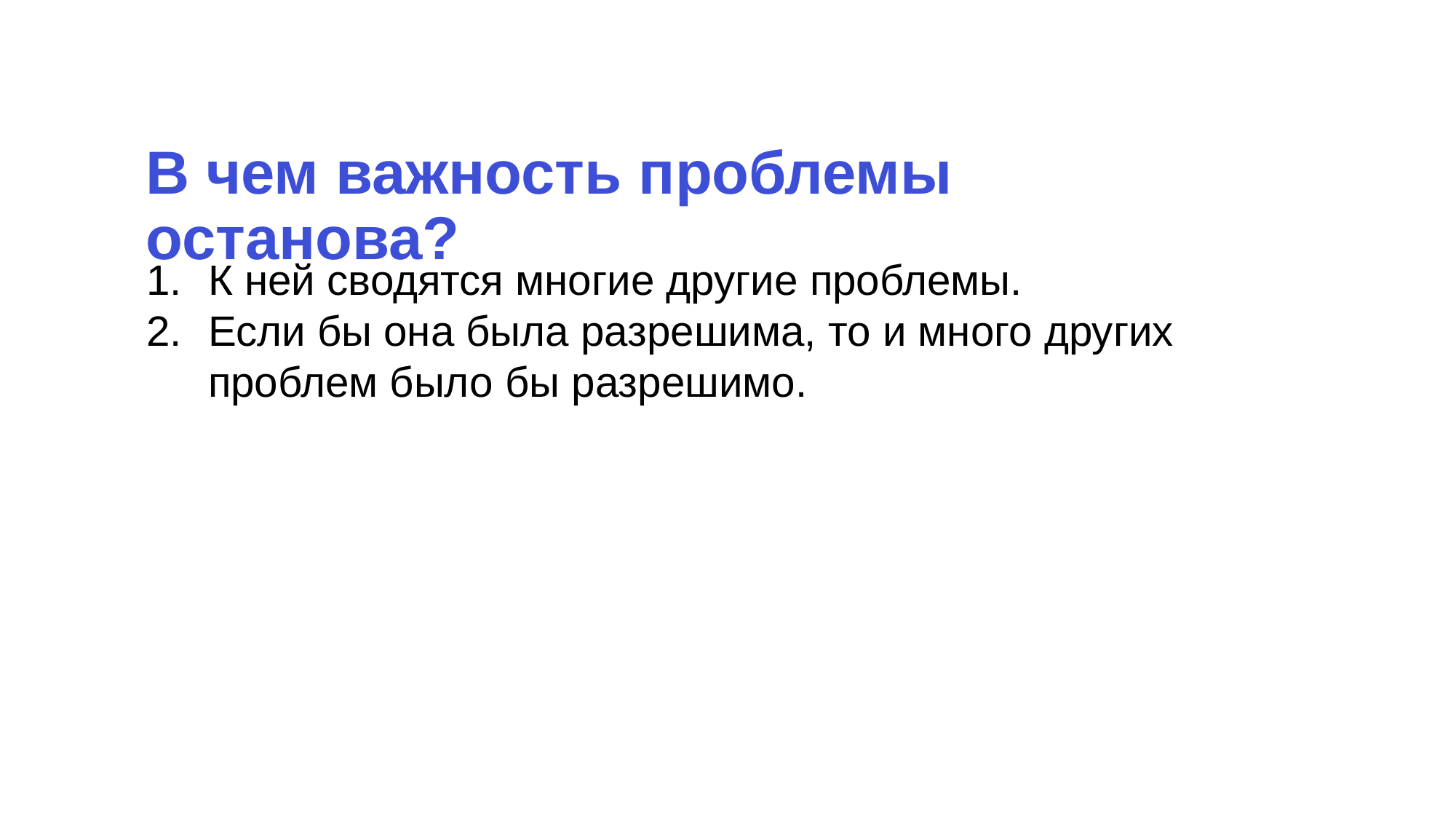

В чем важность проблемы останова?

К ней сводятся многие другие проблемы.
Если бы она была разрешима, то и много других проблем было бы разрешимо.